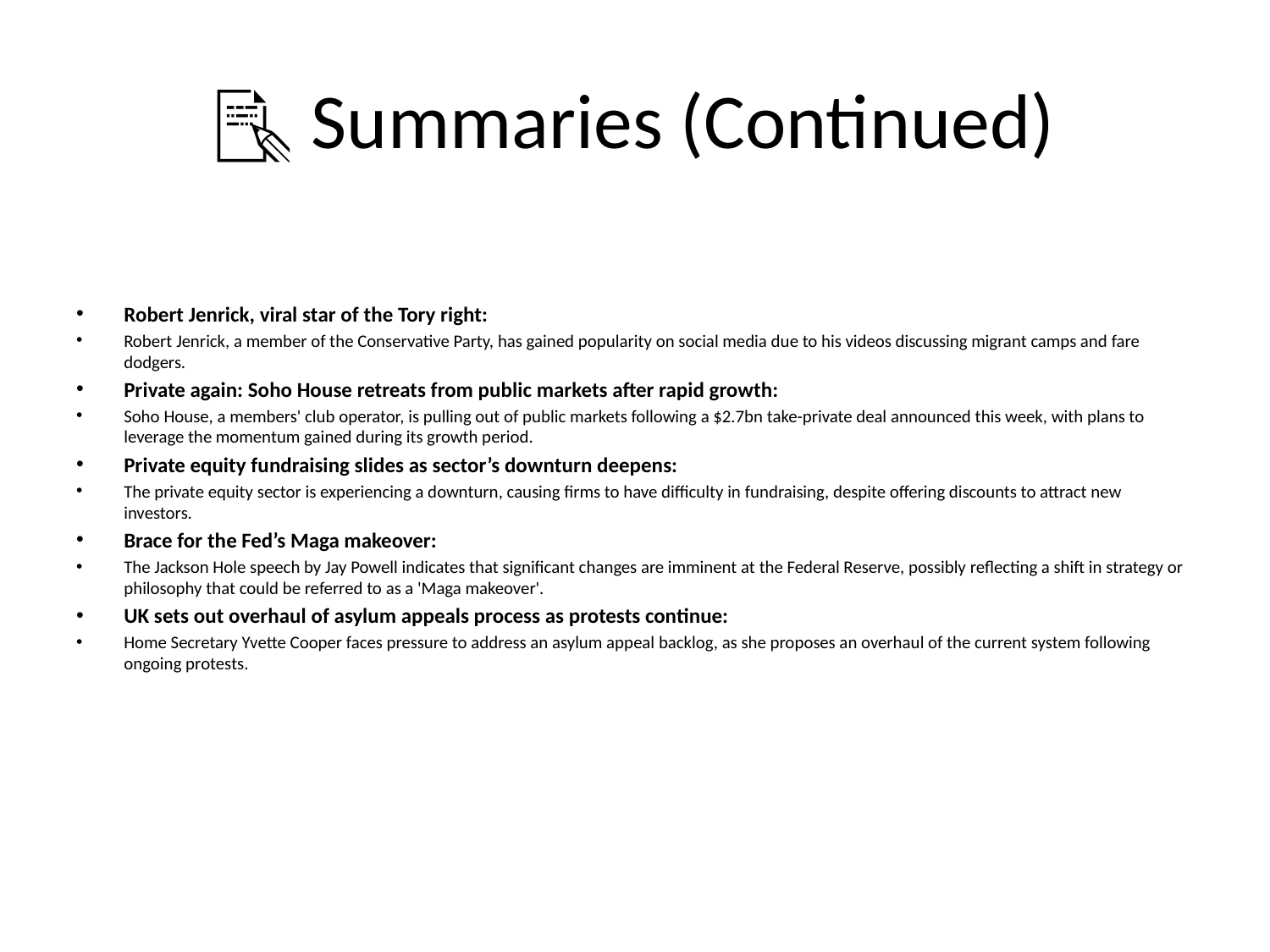

# 📝 Summaries (Continued)

Robert Jenrick, viral star of the Tory right:
Robert Jenrick, a member of the Conservative Party, has gained popularity on social media due to his videos discussing migrant camps and fare dodgers.
Private again: Soho House retreats from public markets after rapid growth:
Soho House, a members' club operator, is pulling out of public markets following a $2.7bn take-private deal announced this week, with plans to leverage the momentum gained during its growth period.
Private equity fundraising slides as sector’s downturn deepens:
The private equity sector is experiencing a downturn, causing firms to have difficulty in fundraising, despite offering discounts to attract new investors.
Brace for the Fed’s Maga makeover:
The Jackson Hole speech by Jay Powell indicates that significant changes are imminent at the Federal Reserve, possibly reflecting a shift in strategy or philosophy that could be referred to as a 'Maga makeover'.
UK sets out overhaul of asylum appeals process as protests continue:
Home Secretary Yvette Cooper faces pressure to address an asylum appeal backlog, as she proposes an overhaul of the current system following ongoing protests.